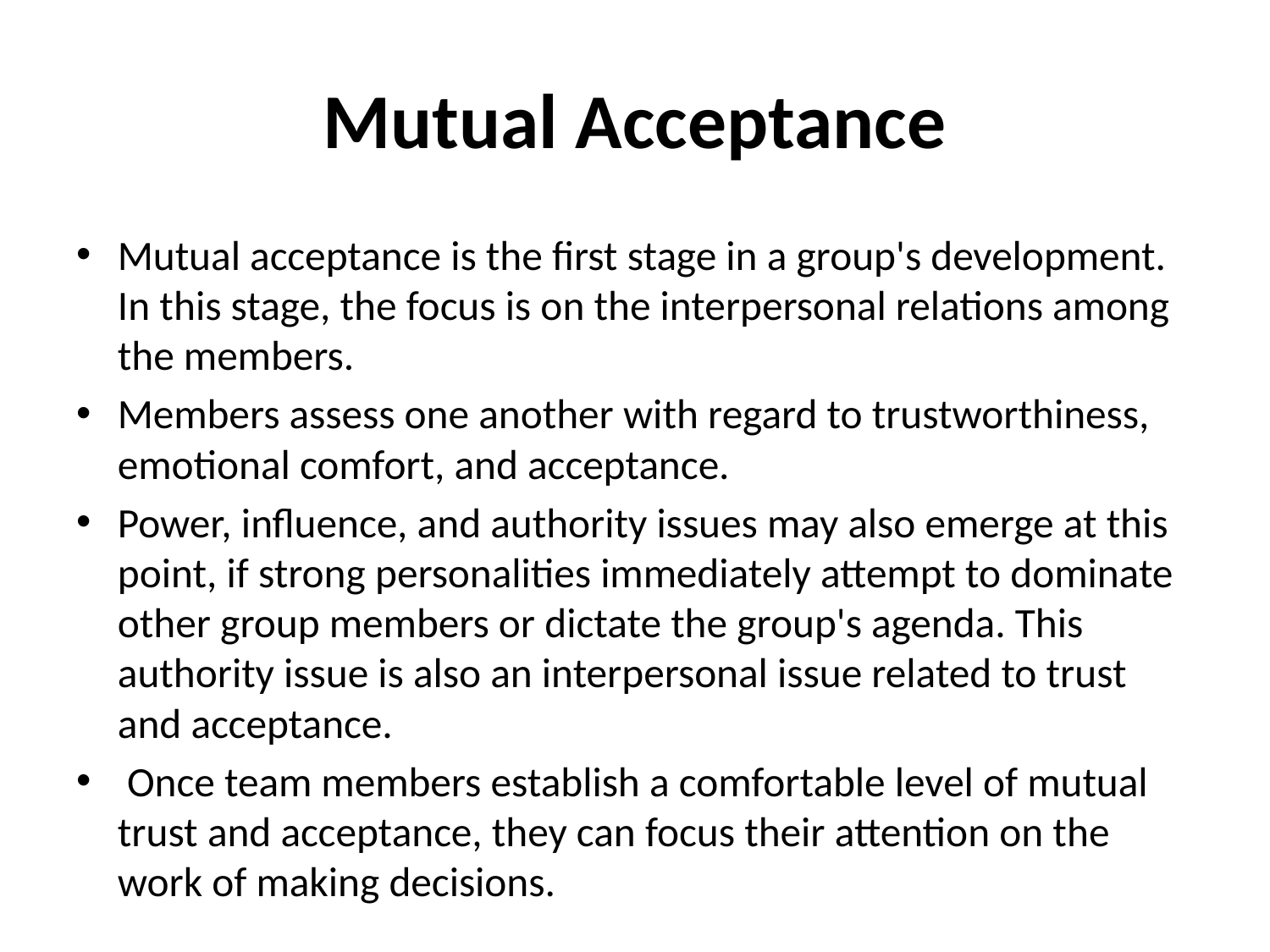

# Mutual Acceptance
Mutual acceptance is the first stage in a group's development. In this stage, the focus is on the interpersonal relations among the members.
Members assess one another with regard to trustworthiness, emotional comfort, and acceptance.
Power, influence, and authority issues may also emerge at this point, if strong personalities immediately attempt to dominate other group members or dictate the group's agenda. This authority issue is also an interpersonal issue related to trust and acceptance.
 Once team members establish a comfortable level of mutual trust and acceptance, they can focus their attention on the work of making decisions.